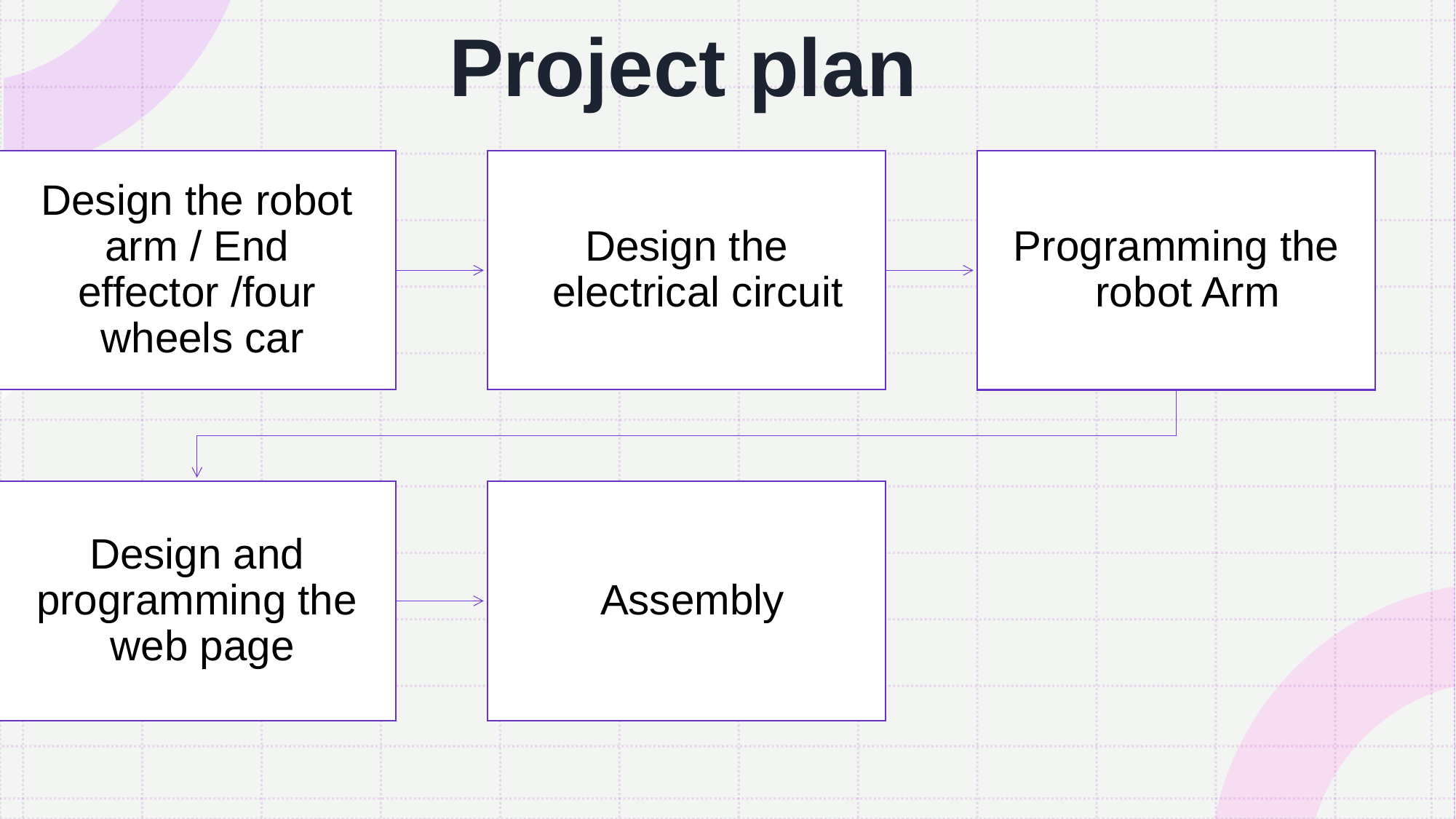

# Project plan

Design the robot arm / End effector /four wheels car

Design the electrical circuit

Programming the robot Arm

Design and programming the web page
Assembly